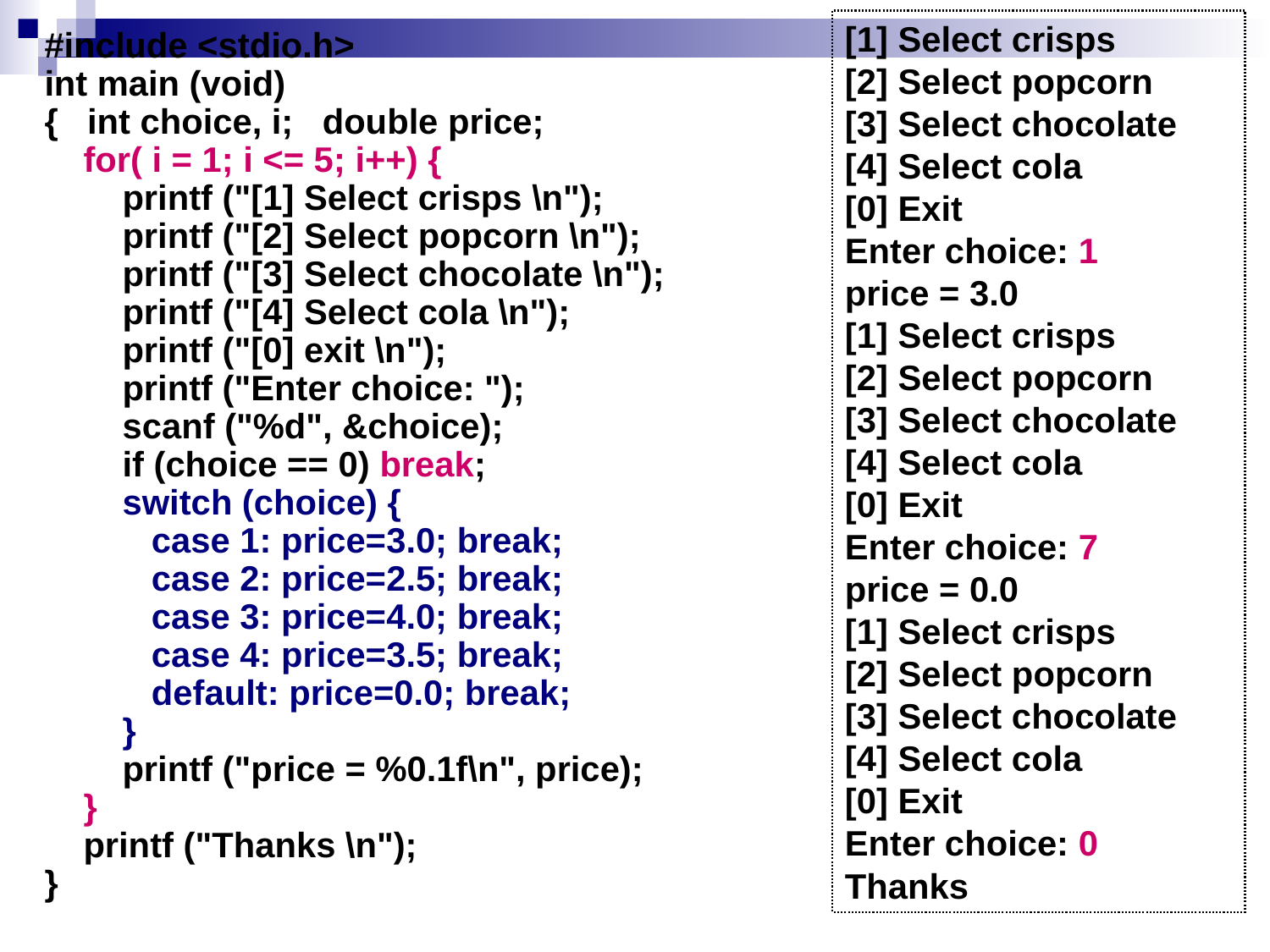

[1] Select crisps
[2] Select popcorn
[3] Select chocolate
[4] Select cola
[0] Exit
Enter choice: 1
price = 3.0
[1] Select crisps
[2] Select popcorn
[3] Select chocolate
[4] Select cola
[0] Exit
Enter choice: 7
price = 0.0
[1] Select crisps
[2] Select popcorn
[3] Select chocolate
[4] Select cola
[0] Exit
Enter choice: 0
Thanks
#include <stdio.h>
int main (void)
{   int choice, i;   double price;
    for( i = 1; i <= 5; i++) {
        printf ("[1] Select crisps \n");
        printf ("[2] Select popcorn \n");
        printf ("[3] Select chocolate \n");
        printf ("[4] Select cola \n");
        printf ("[0] exit \n");
        printf ("Enter choice: ");
        scanf ("%d", &choice);
        if (choice == 0) break;
        switch (choice) {
           case 1: price=3.0; break;
           case 2: price=2.5; break;
           case 3: price=4.0; break;
           case 4: price=3.5; break;
           default: price=0.0; break;
        }
        printf ("price = %0.1f\n", price);
    }
    printf ("Thanks \n");
}